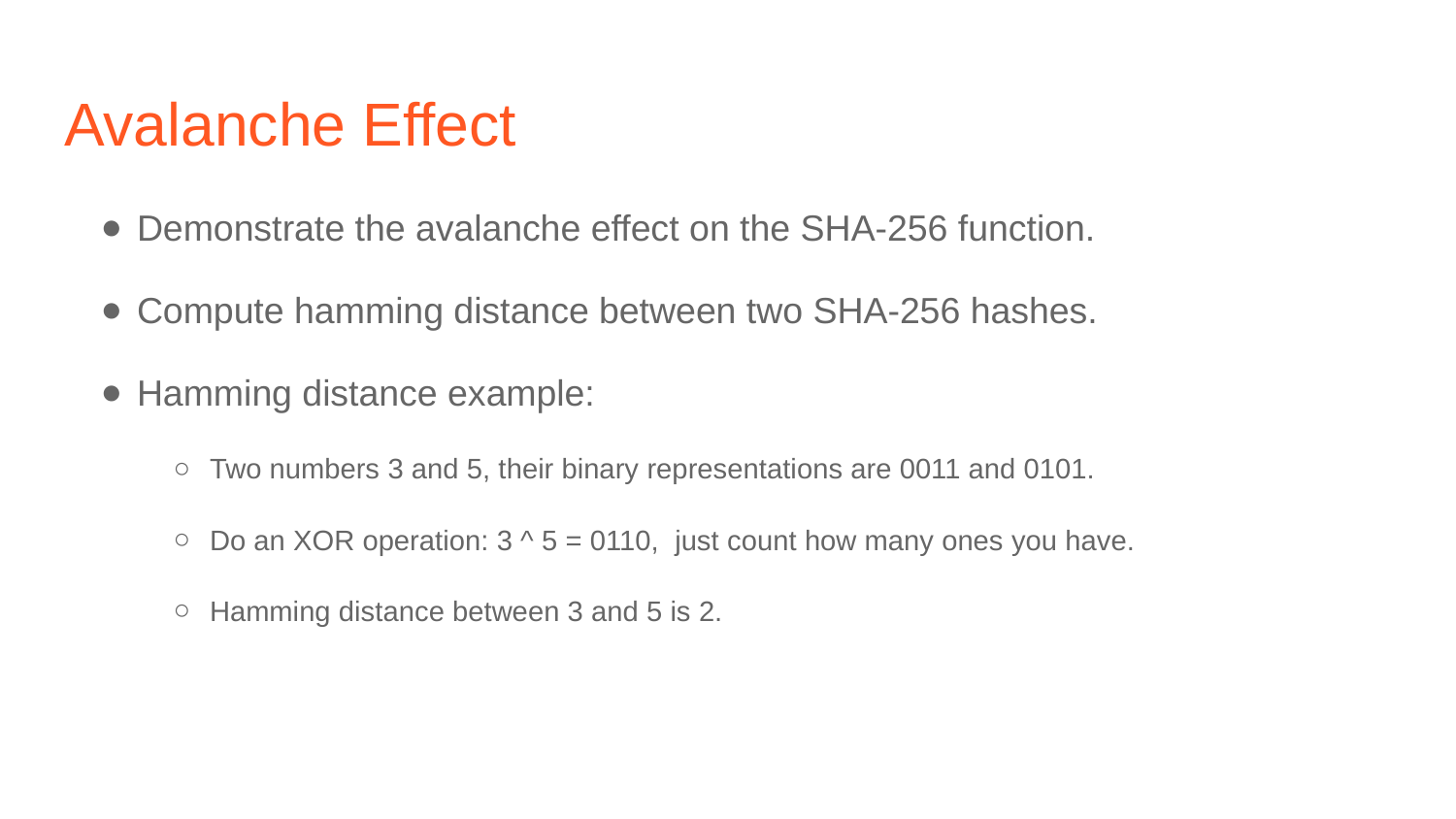

# Avalanche Effect
Demonstrate the avalanche effect on the SHA-256 function.
Compute hamming distance between two SHA-256 hashes.
Hamming distance example:
Two numbers 3 and 5, their binary representations are 0011 and 0101.
Do an XOR operation: 3 ^ 5 = 0110,  just count how many ones you have.
Hamming distance between 3 and 5 is 2.